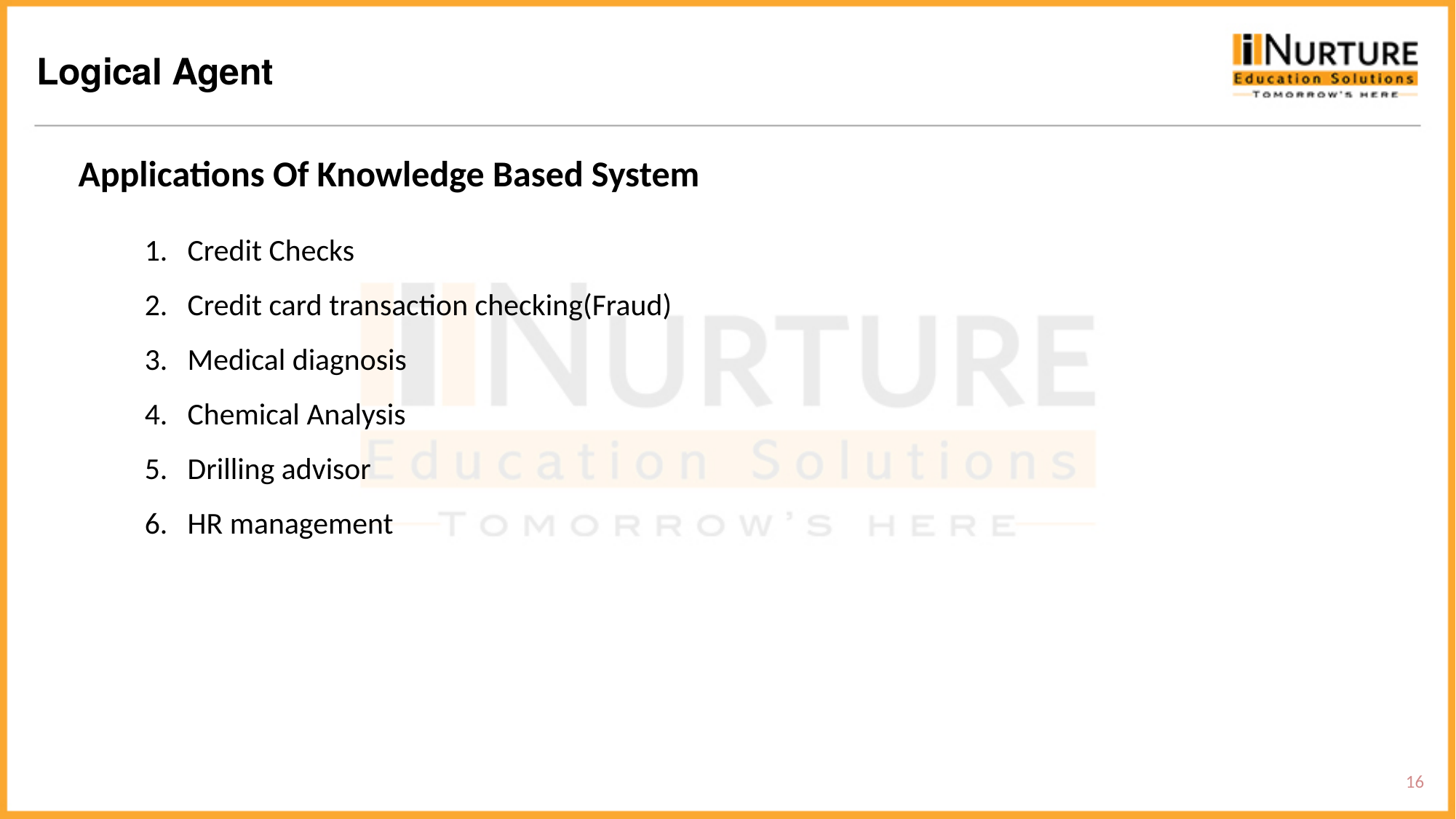

Logical Agent
Applications Of Knowledge Based System

Credit Checks
Credit card transaction checking(Fraud)
Medical diagnosis
Chemical Analysis
Drilling advisor
HR management

16